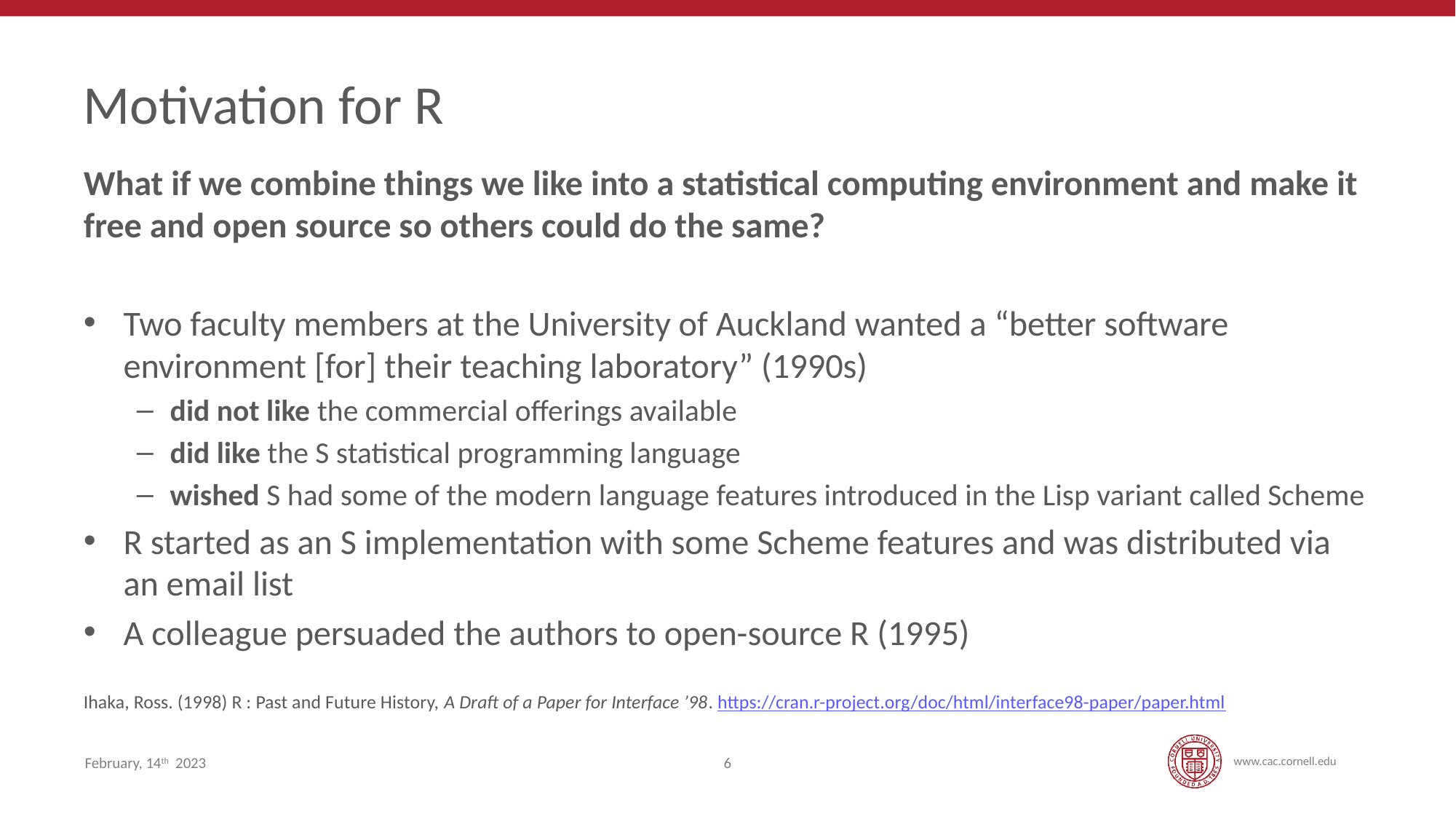

# Motivation for R
What if we combine things we like into a statistical computing environment and make it free and open source so others could do the same?

Two faculty members at the University of Auckland wanted a “better software environment [for] their teaching laboratory” (1990s)
did not like the commercial offerings available
did like the S statistical programming language
wished S had some of the modern language features introduced in the Lisp variant called Scheme
R started as an S implementation with some Scheme features and was distributed via an email list
A colleague persuaded the authors to open-source R (1995)
Ihaka, Ross. (1998) R : Past and Future History, A Draft of a Paper for Interface ’98. https://cran.r-project.org/doc/html/interface98-paper/paper.html